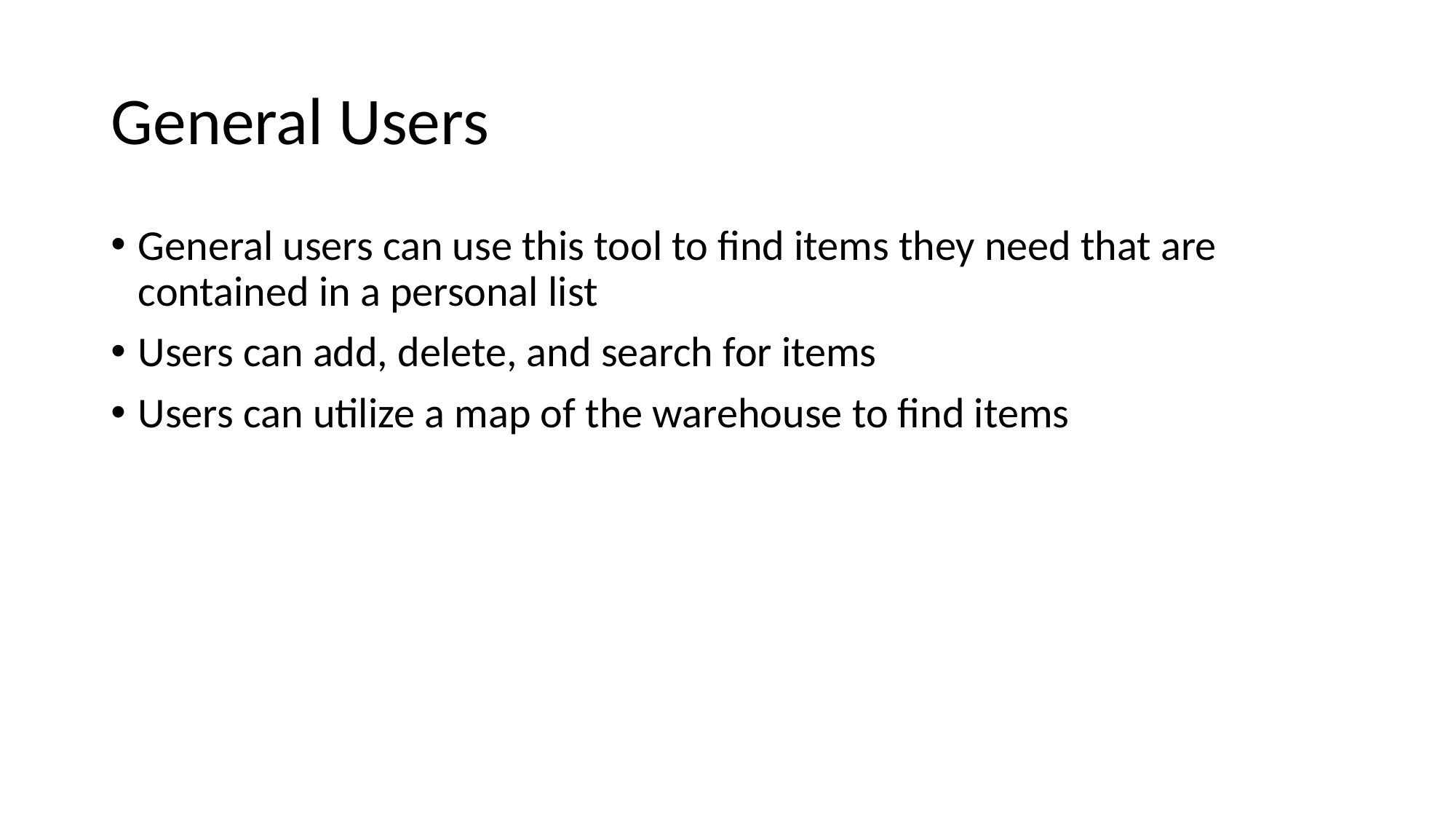

# General Users
General users can use this tool to find items they need that are contained in a personal list
Users can add, delete, and search for items
Users can utilize a map of the warehouse to find items